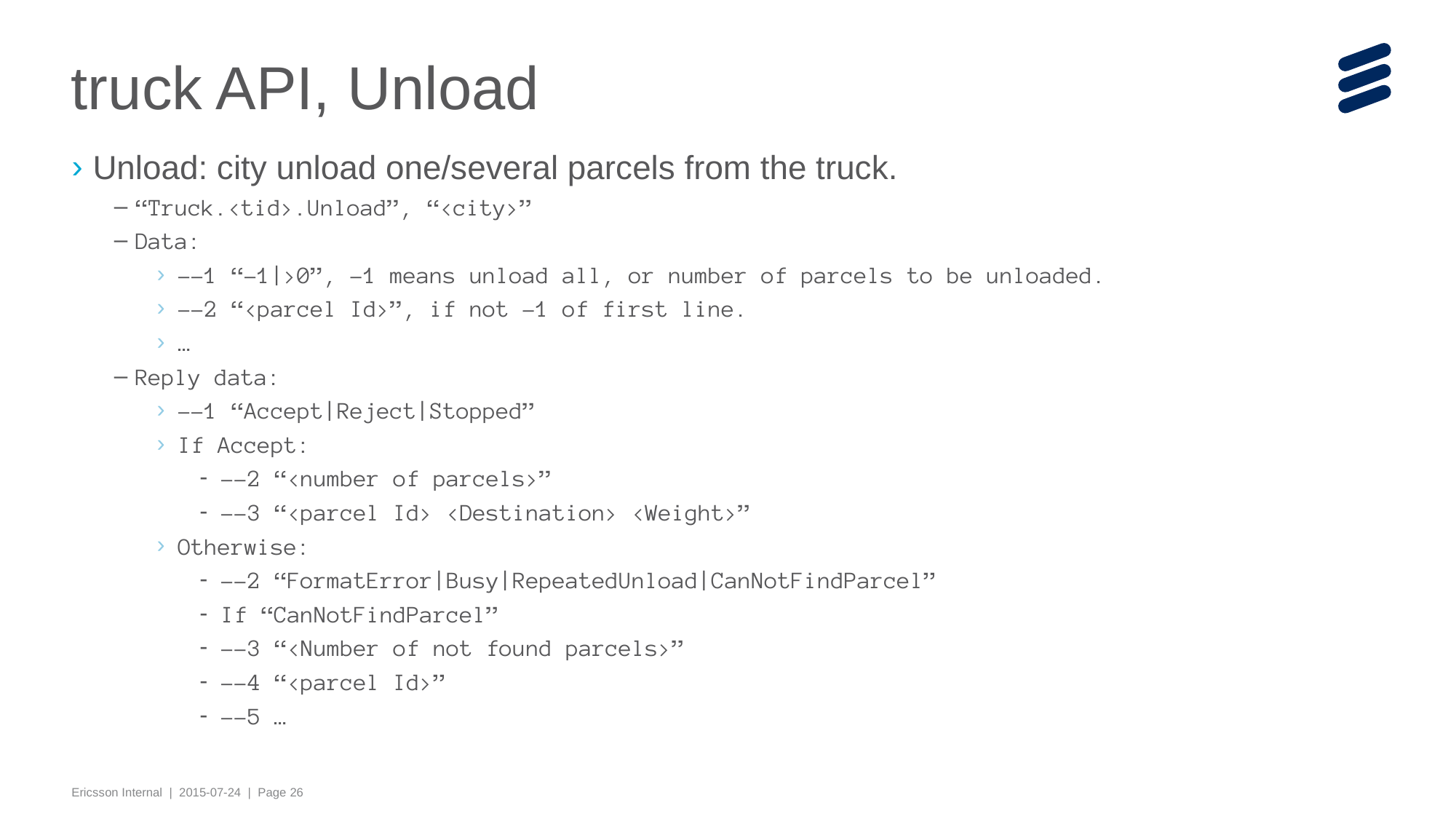

# truck API, Unload
Unload: city unload one/several parcels from the truck.
“Truck.<tid>.Unload”, “<city>”
Data:
--1 “-1|>0”, -1 means unload all, or number of parcels to be unloaded.
--2 “<parcel Id>”, if not -1 of first line.
…
Reply data:
--1 “Accept|Reject|Stopped”
If Accept:
--2 “<number of parcels>”
--3 “<parcel Id> <Destination> <Weight>”
Otherwise:
--2 “FormatError|Busy|RepeatedUnload|CanNotFindParcel”
If “CanNotFindParcel”
--3 “<Number of not found parcels>”
--4 “<parcel Id>”
--5 …